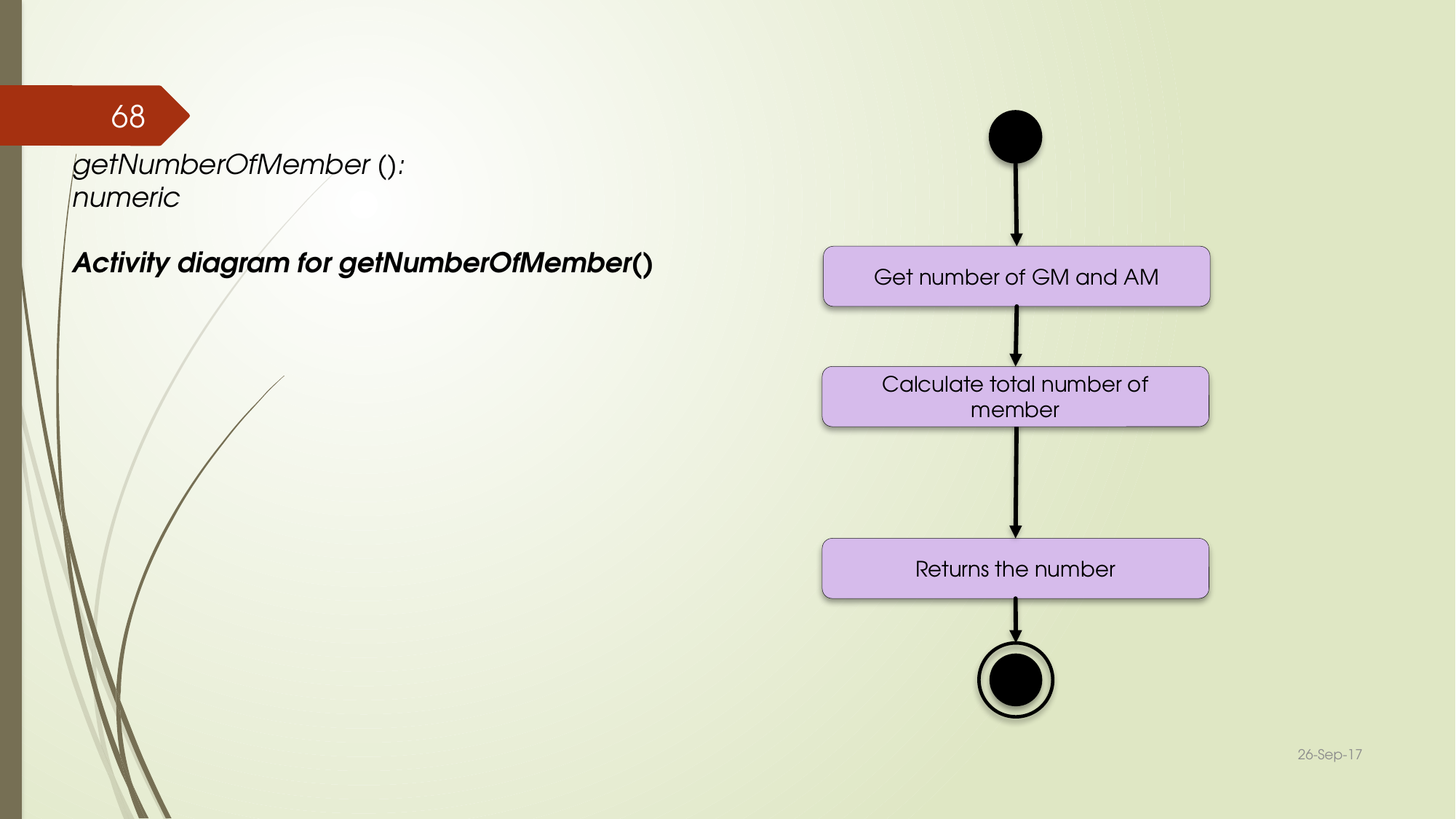

68

getNumberOfMember ():
numeric

Activity diagram for getNumberOfMember()
Get number of GM and AM
Calculate total number of member
Returns the number

26-Sep-17